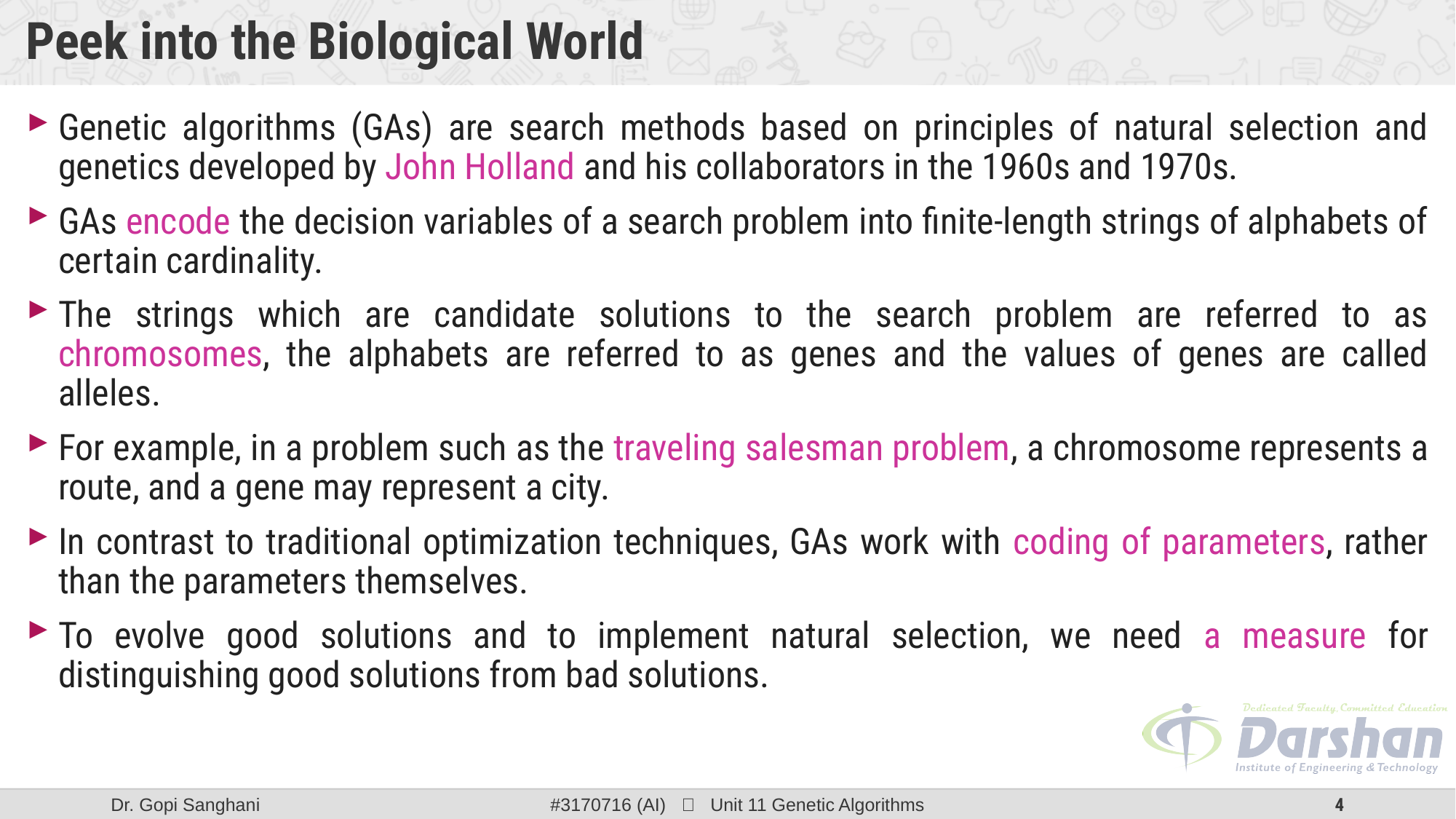

# Peek into the Biological World
Genetic algorithms (GAs) are search methods based on principles of natural selection and genetics developed by John Holland and his collaborators in the 1960s and 1970s.
GAs encode the decision variables of a search problem into finite-length strings of alphabets of certain cardinality.
The strings which are candidate solutions to the search problem are referred to as chromosomes, the alphabets are referred to as genes and the values of genes are called alleles.
For example, in a problem such as the traveling salesman problem, a chromosome represents a route, and a gene may represent a city.
In contrast to traditional optimization techniques, GAs work with coding of parameters, rather than the parameters themselves.
To evolve good solutions and to implement natural selection, we need a measure for distinguishing good solutions from bad solutions.